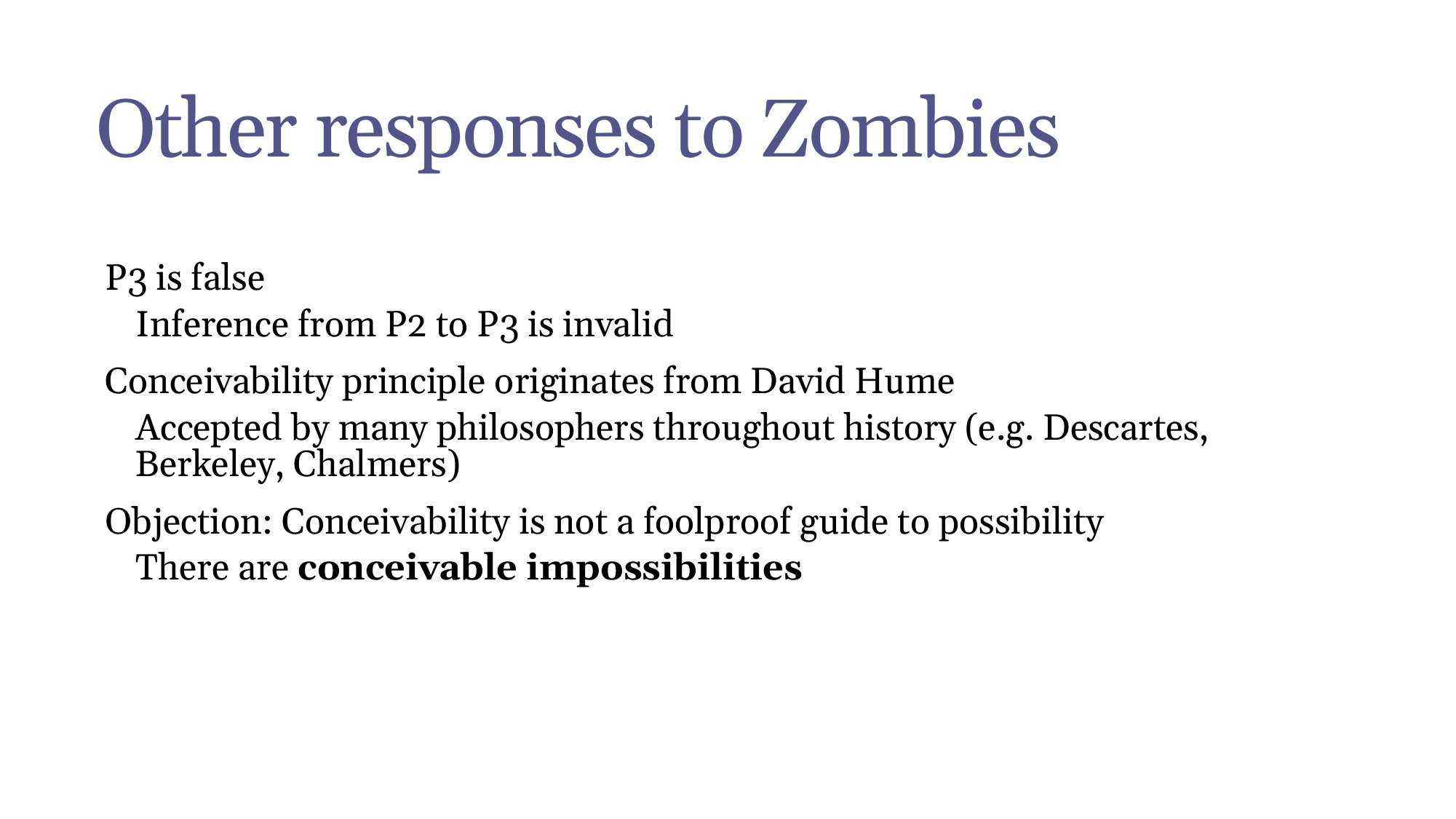

# Other responses to Zombies
P3 is false
Inference from P2 to P3 is invalid
Conceivability principle originates from David Hume
Accepted by many philosophers throughout history (e.g. Descartes, Berkeley, Chalmers)
Objection: Conceivability is not a foolproof guide to possibility
There are conceivable impossibilities